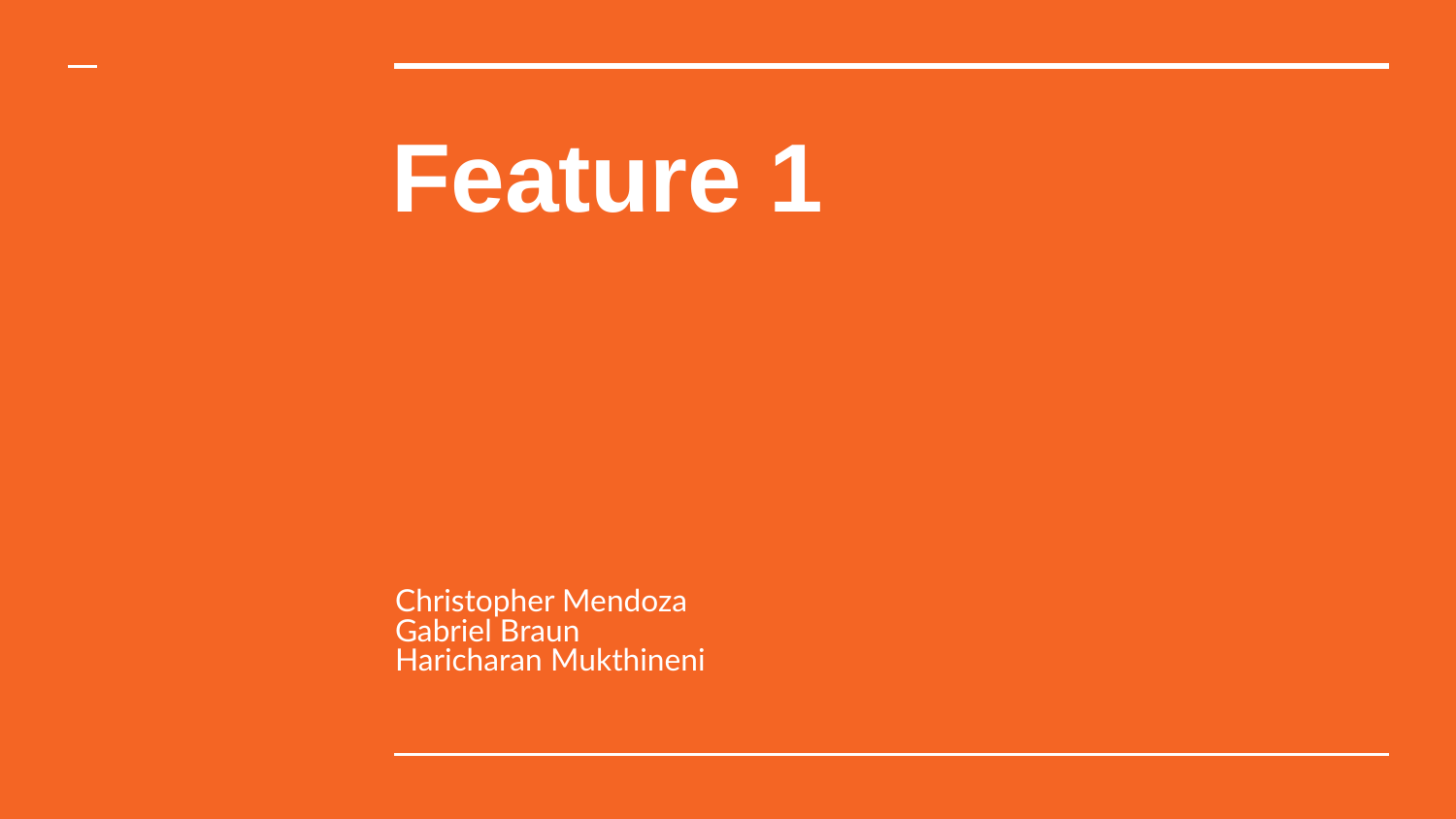

# Feature 1
Christopher Mendoza
Gabriel Braun
Haricharan Mukthineni